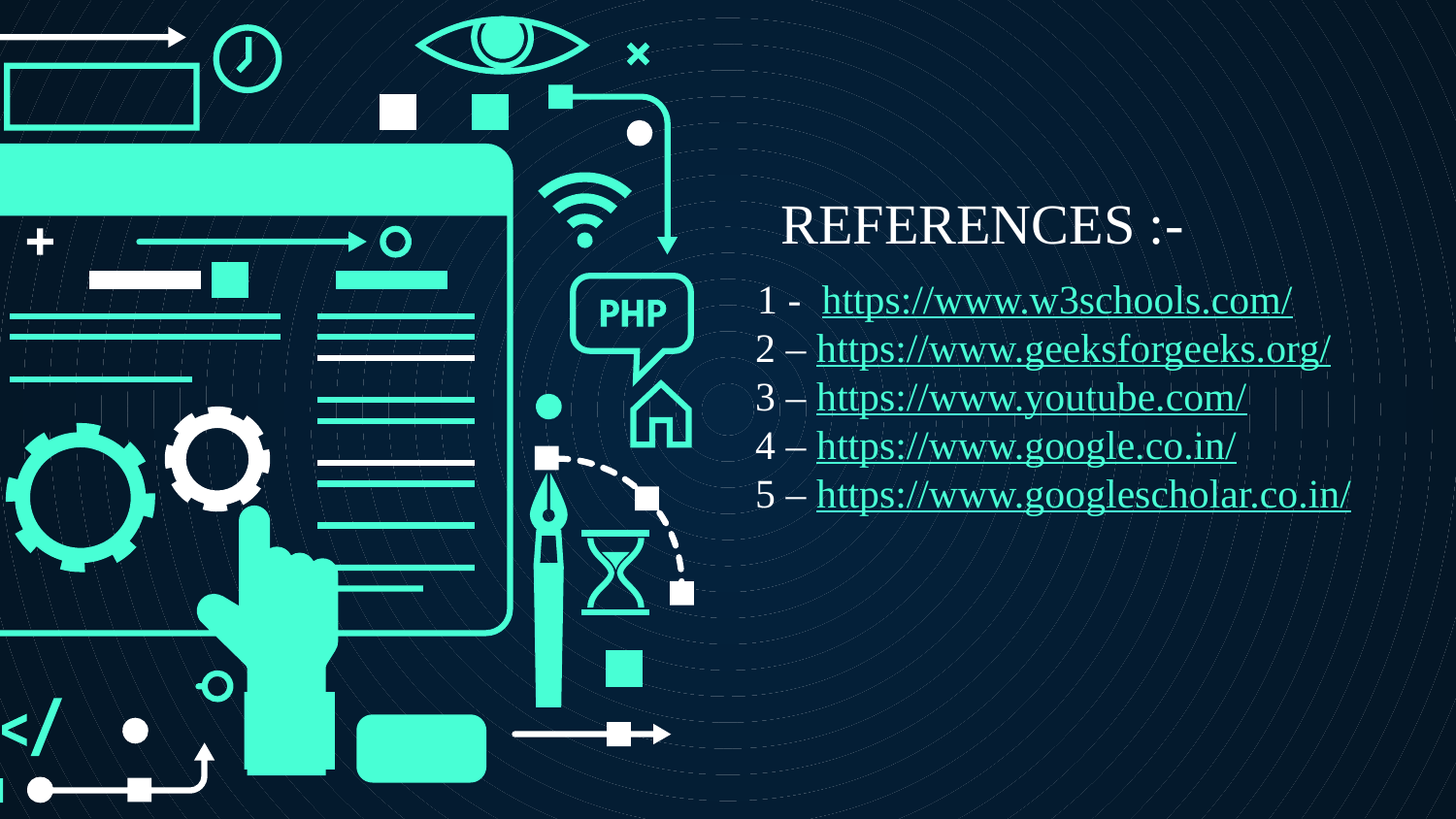

# REFERENCES :-

  1 -  https://www.w3schools.com/
  2 – https://www.geeksforgeeks.org/
  3 – https://www.youtube.com/
  4 – https://www.google.co.in/
  5 – https://www.googlescholar.co.in/